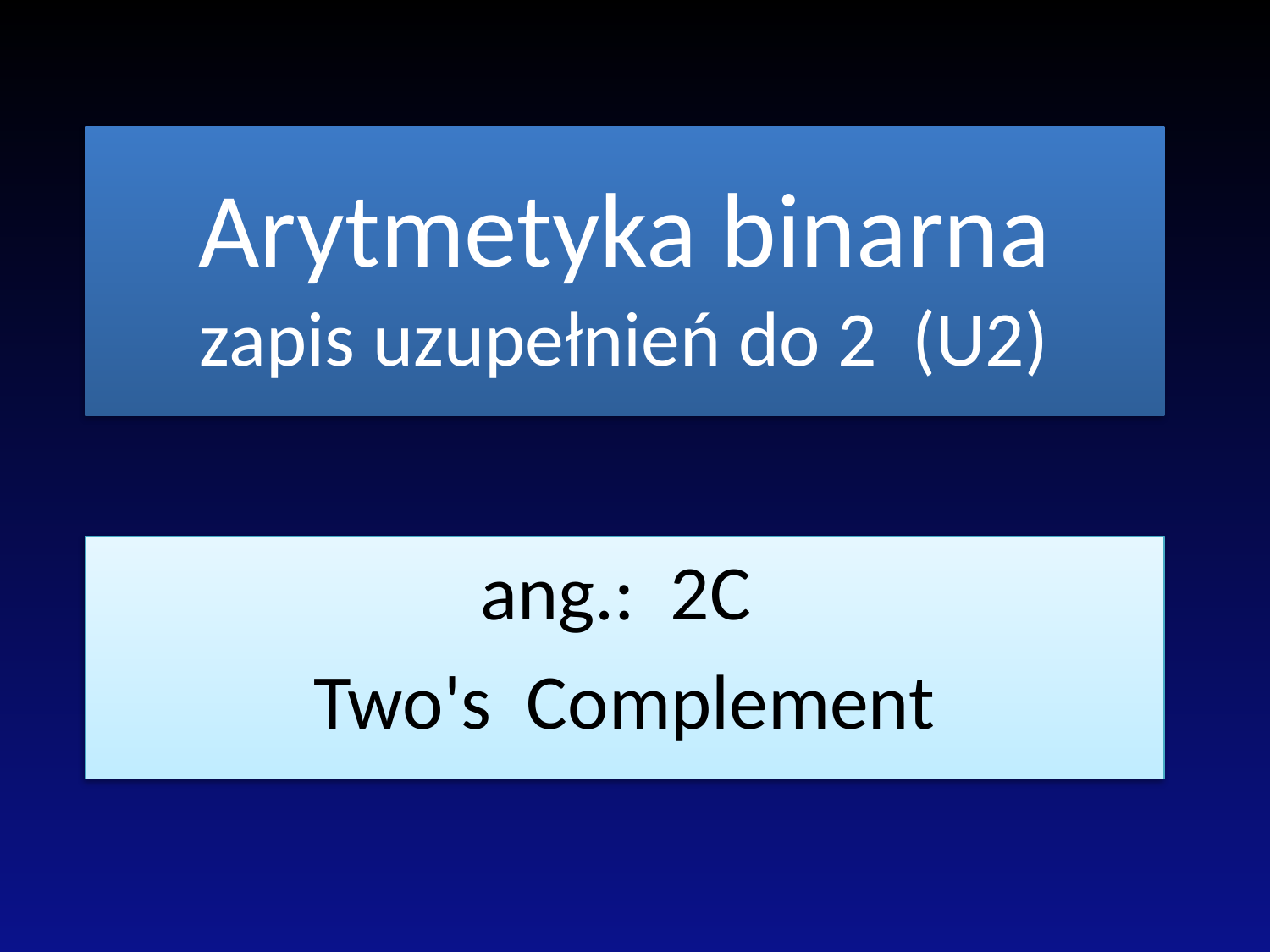

# Arytmetyka binarna zapis uzupełnień do 2  (U2)
ang.:  2C
Two's  Complement